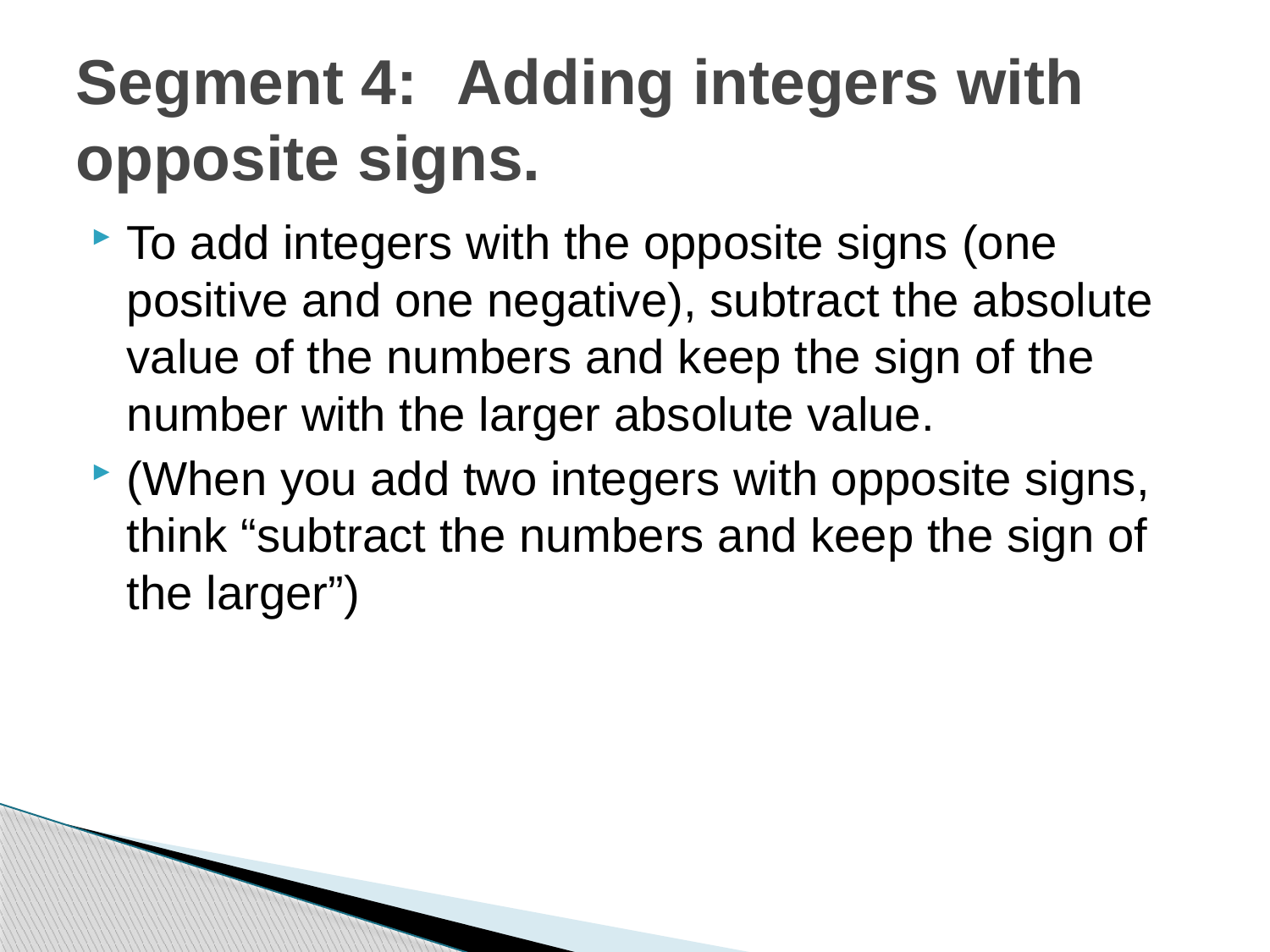

# Segment 4:	Adding integers with opposite signs.
To add integers with the opposite signs (one positive and one negative), subtract the absolute value of the numbers and keep the sign of the number with the larger absolute value.
(When you add two integers with opposite signs, think “subtract the numbers and keep the sign of the larger”)